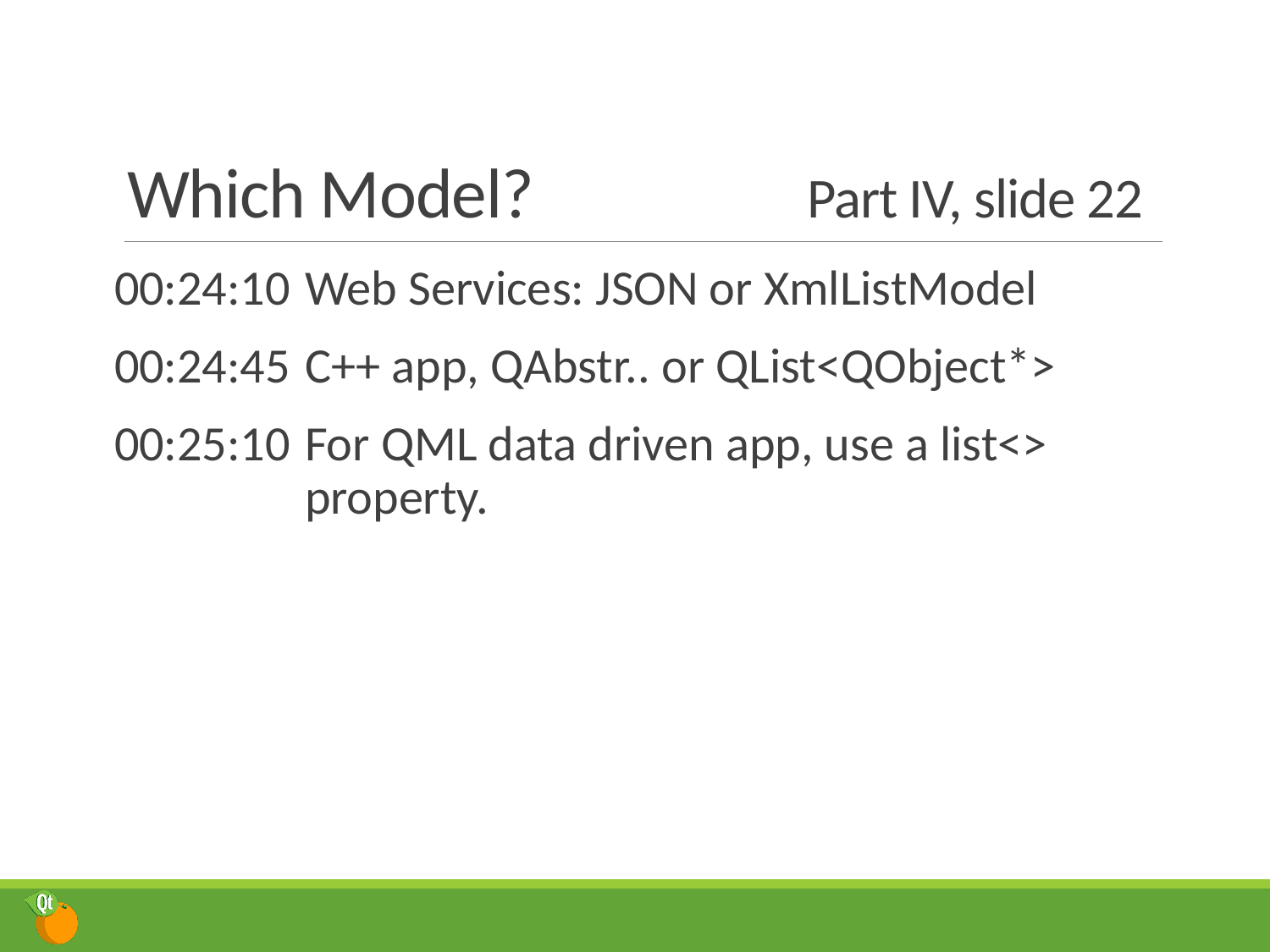

# Which Model?	Part IV, slide 22
00:24:10	Web Services: JSON or XmlListModel
00:24:45	C++ app, QAbstr.. or QList<QObject*>
00:25:10	For QML data driven app, use a list<> property.